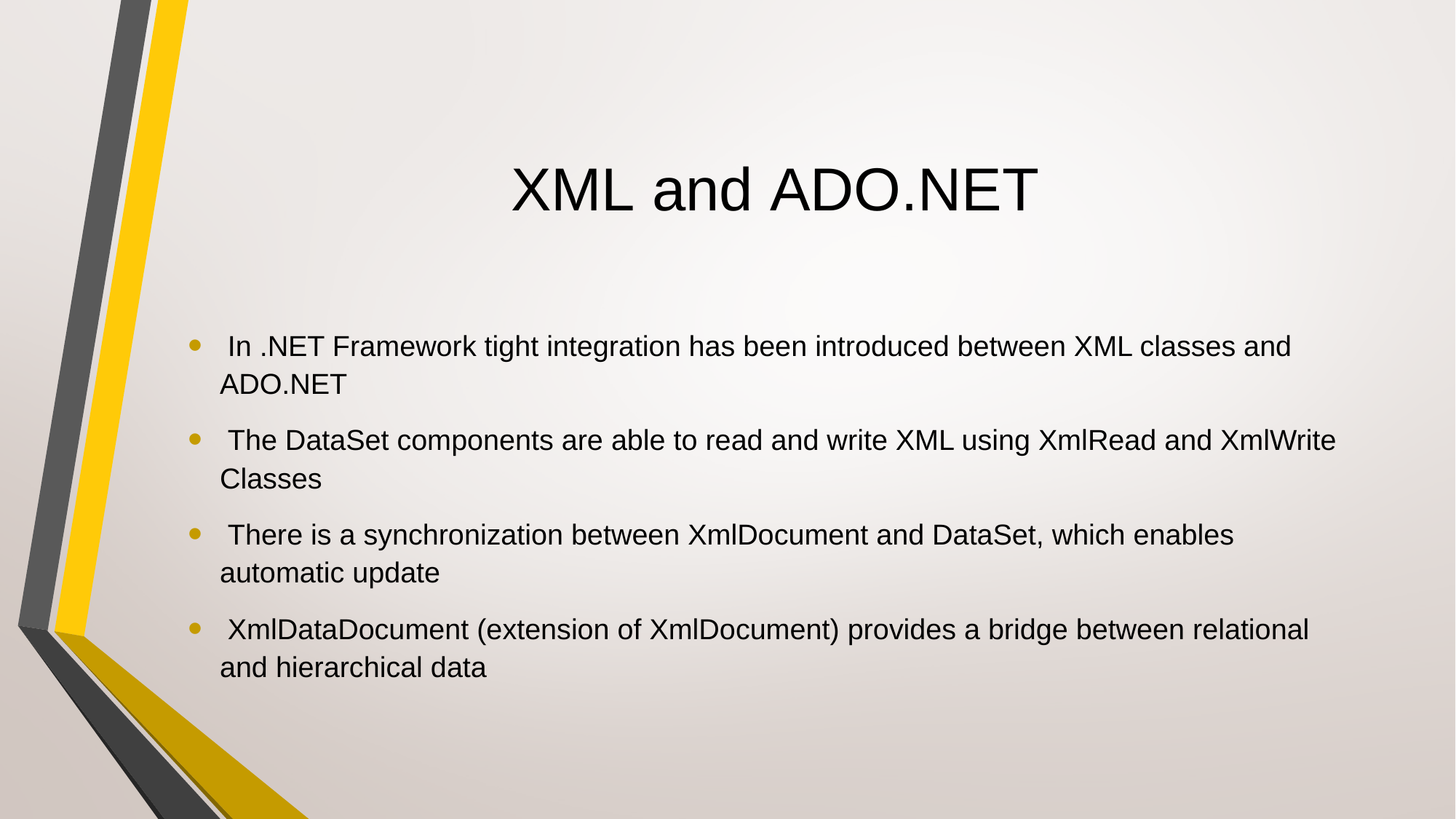

# XML and ADO.NET
 In .NET Framework tight integration has been introduced between XML classes and ADO.NET
 The DataSet components are able to read and write XML using XmlRead and XmlWrite Classes
 There is a synchronization between XmlDocument and DataSet, which enables automatic update
 XmlDataDocument (extension of XmlDocument) provides a bridge between relational and hierarchical data